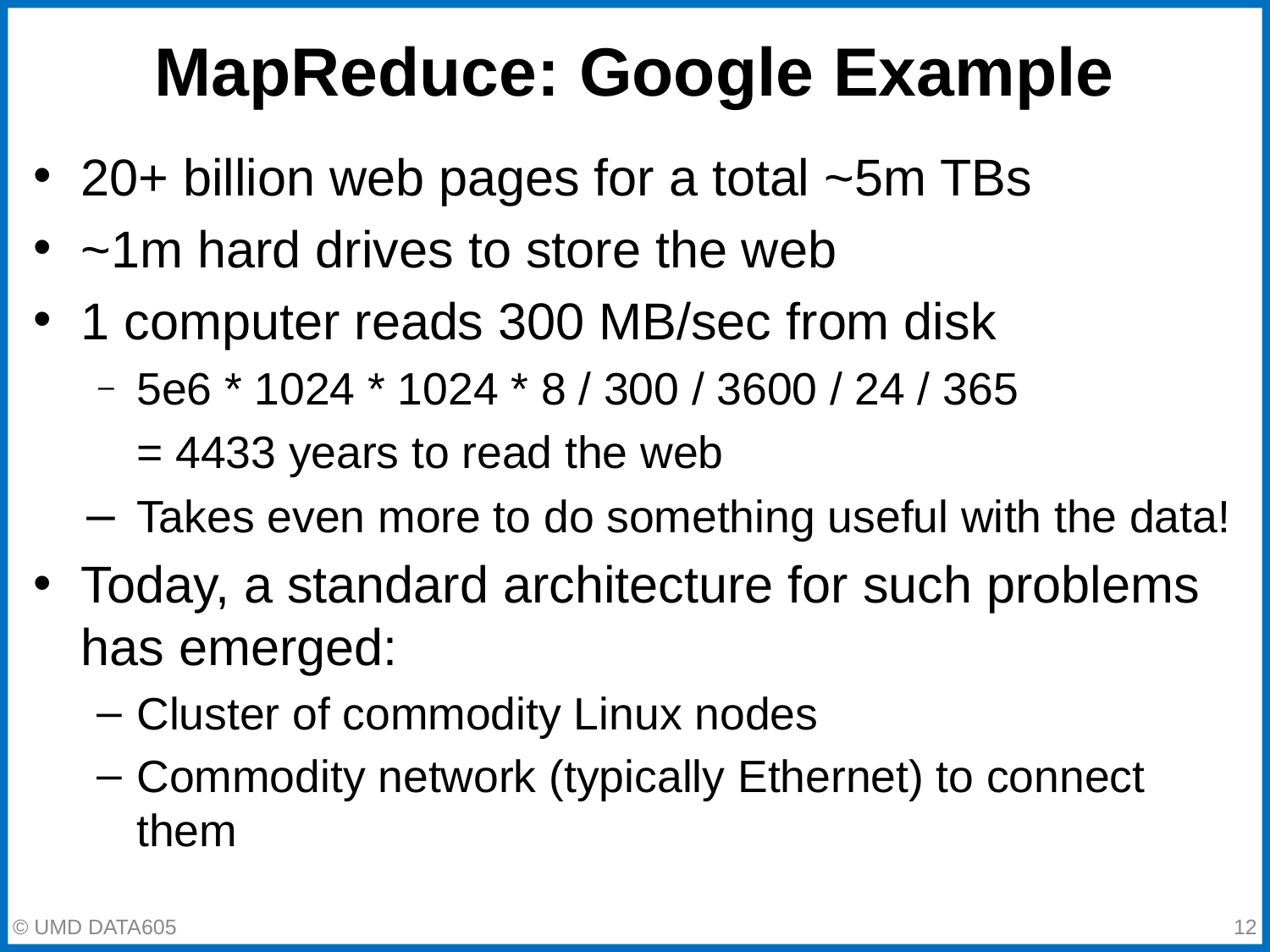

# MapReduce: Google Example
20+ billion web pages for a total ~5m TBs
~1m hard drives to store the web
1 computer reads 300 MB/sec from disk
5e6 * 1024 * 1024 * 8 / 300 / 3600 / 24 / 365
= 4433 years to read the web
Takes even more to do something useful with the data!
Today, a standard architecture for such problems has emerged:
Cluster of commodity Linux nodes
Commodity network (typically Ethernet) to connect them

12